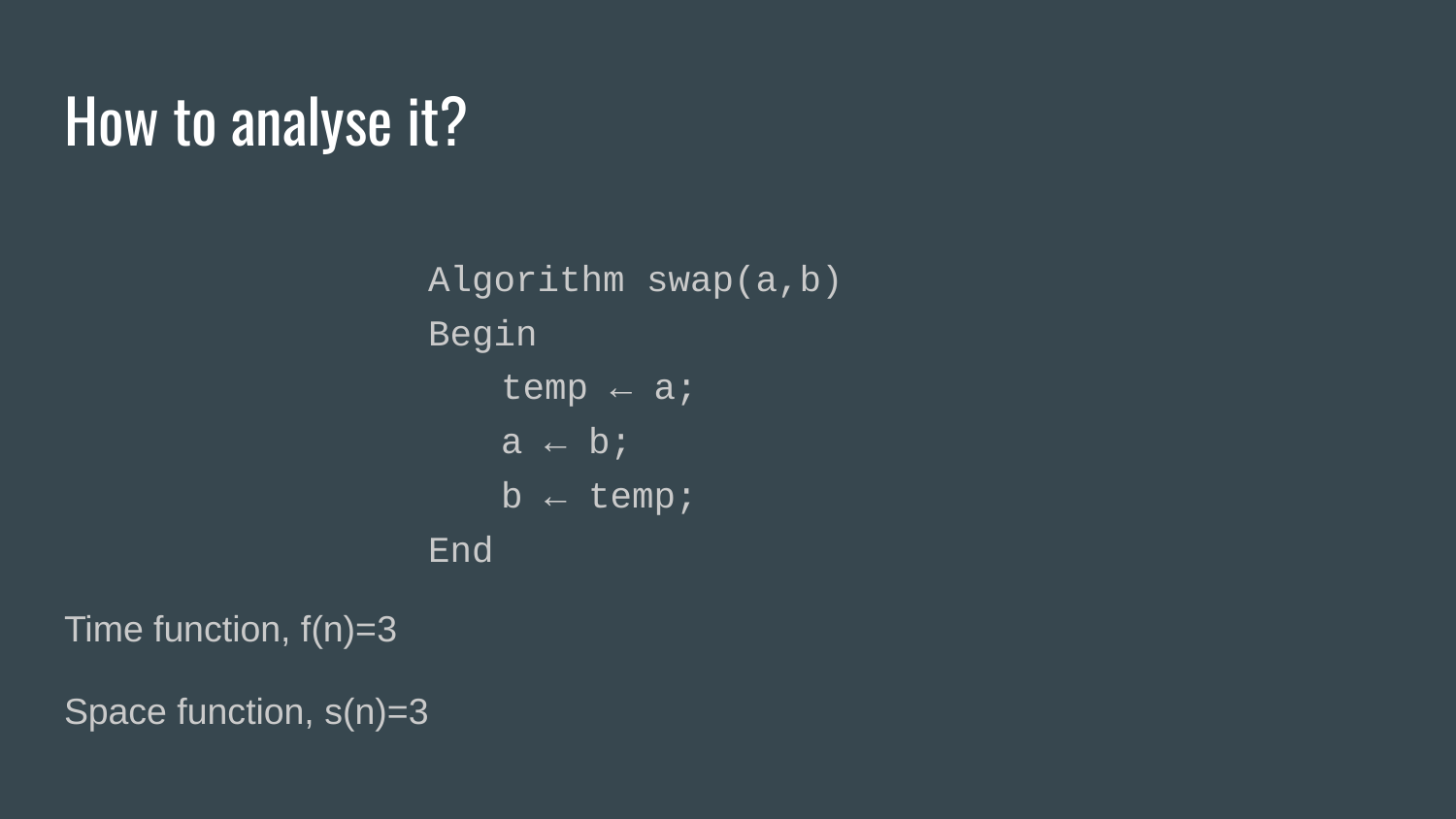

# How to analyse it?

Algorithm swap(a,b)
Begin
temp ← a;
a ← b;
b ← temp;
End
Time function, f(n)=3
Space function, s(n)=3